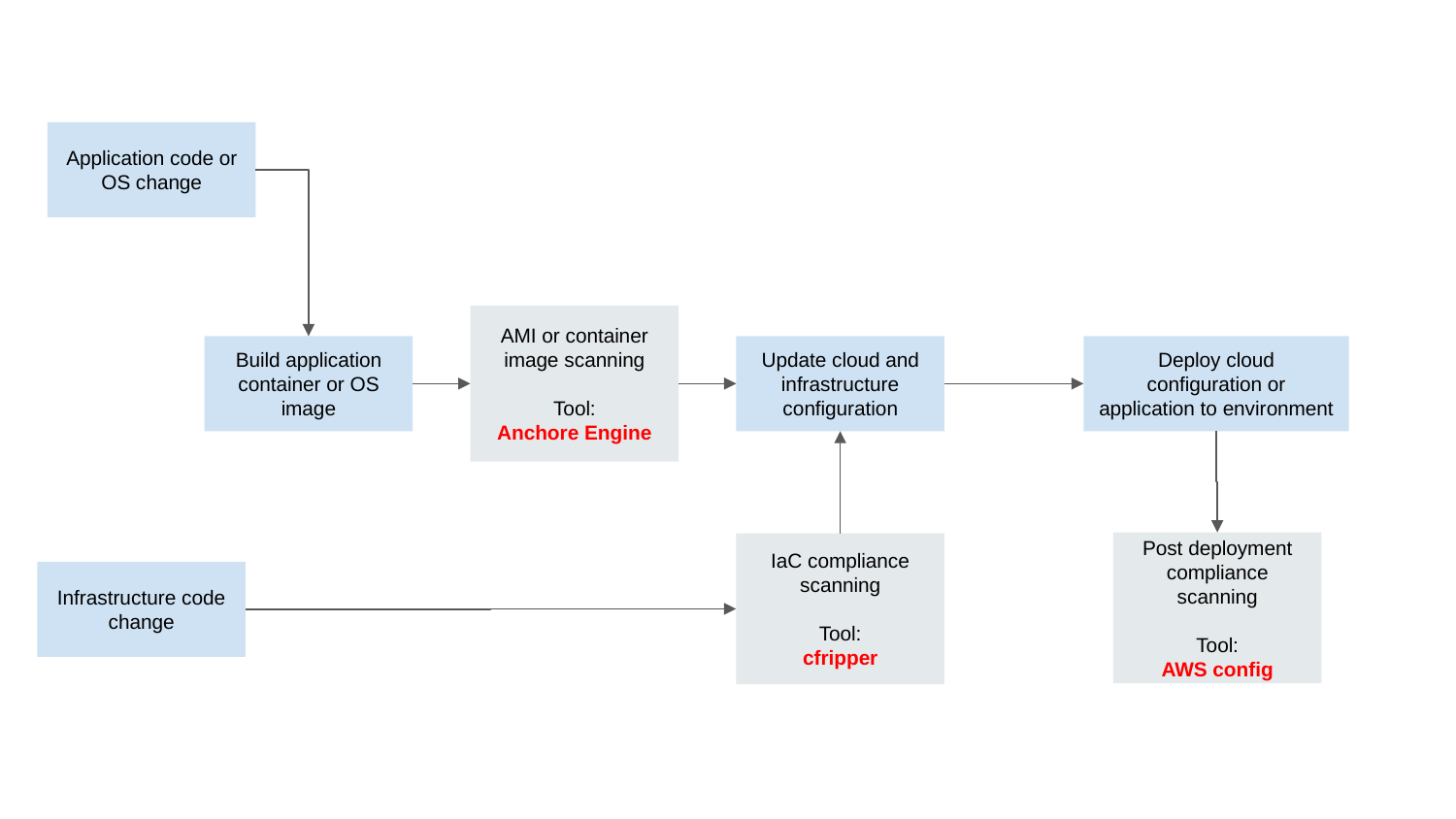

Application code or OS change
AMI or container image scanning
Tool:
Anchore Engine
Update cloud and infrastructure configuration
Deploy cloud configuration or application to environment
Build application container or OS image
Post deployment compliance scanning
Tool:
AWS config
IaC compliance scanning
Tool:
cfripper
Infrastructure code change